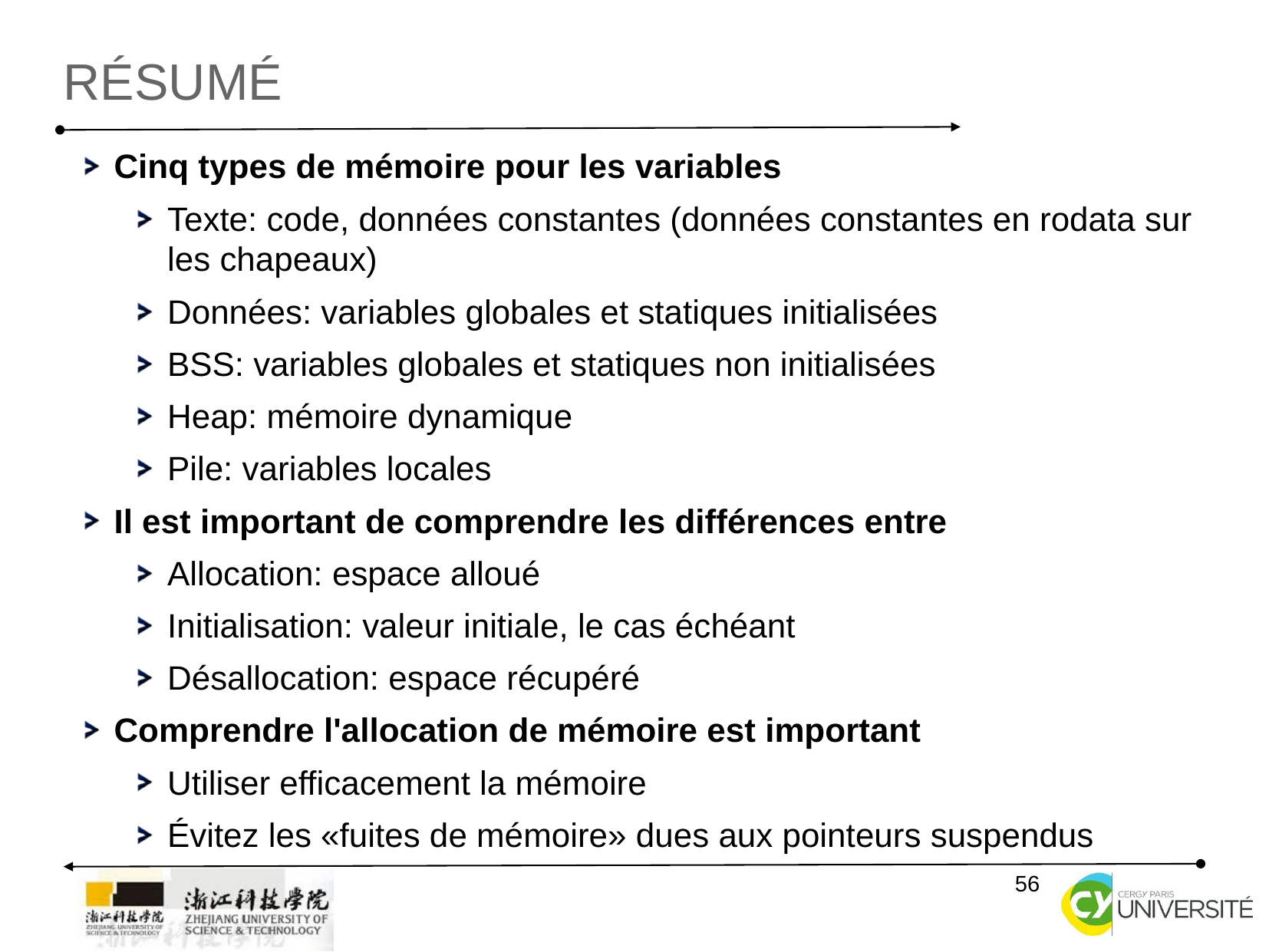

Résumé
Cinq types de mémoire pour les variables
Texte: code, données constantes (données constantes en rodata sur les chapeaux)
Données: variables globales et statiques initialisées
BSS: variables globales et statiques non initialisées
Heap: mémoire dynamique
Pile: variables locales
Il est important de comprendre les différences entre
Allocation: espace alloué
Initialisation: valeur initiale, le cas échéant
Désallocation: espace récupéré
Comprendre l'allocation de mémoire est important
Utiliser efficacement la mémoire
Évitez les «fuites de mémoire» dues aux pointeurs suspendus